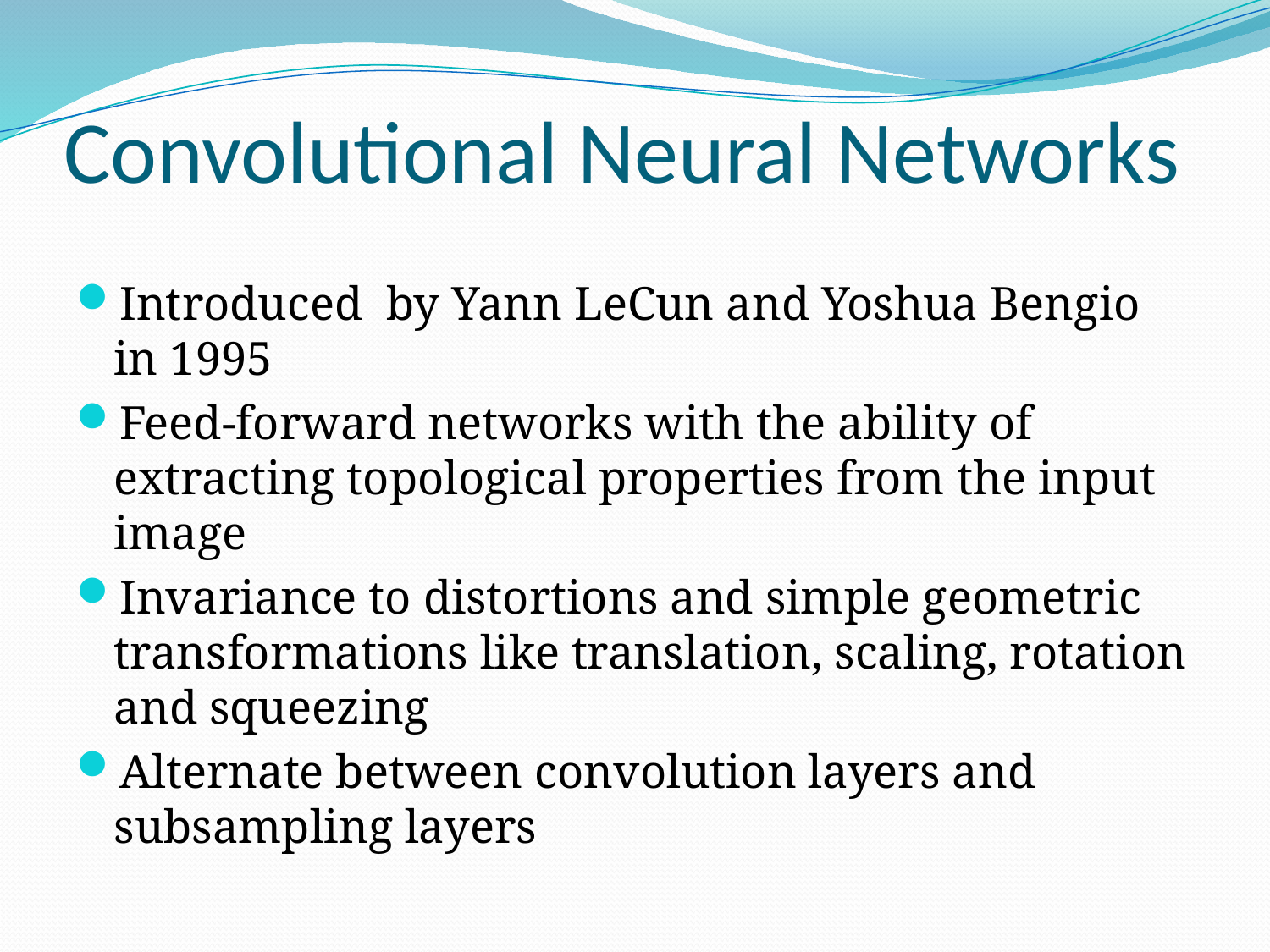

# Convolutional Neural Networks
Introduced  by Yann LeCun and Yoshua Bengio in 1995
Feed-forward networks with the ability of extracting topological properties from the input image
Invariance to distortions and simple geometric transformations like translation, scaling, rotation and squeezing
Alternate between convolution layers and subsampling layers